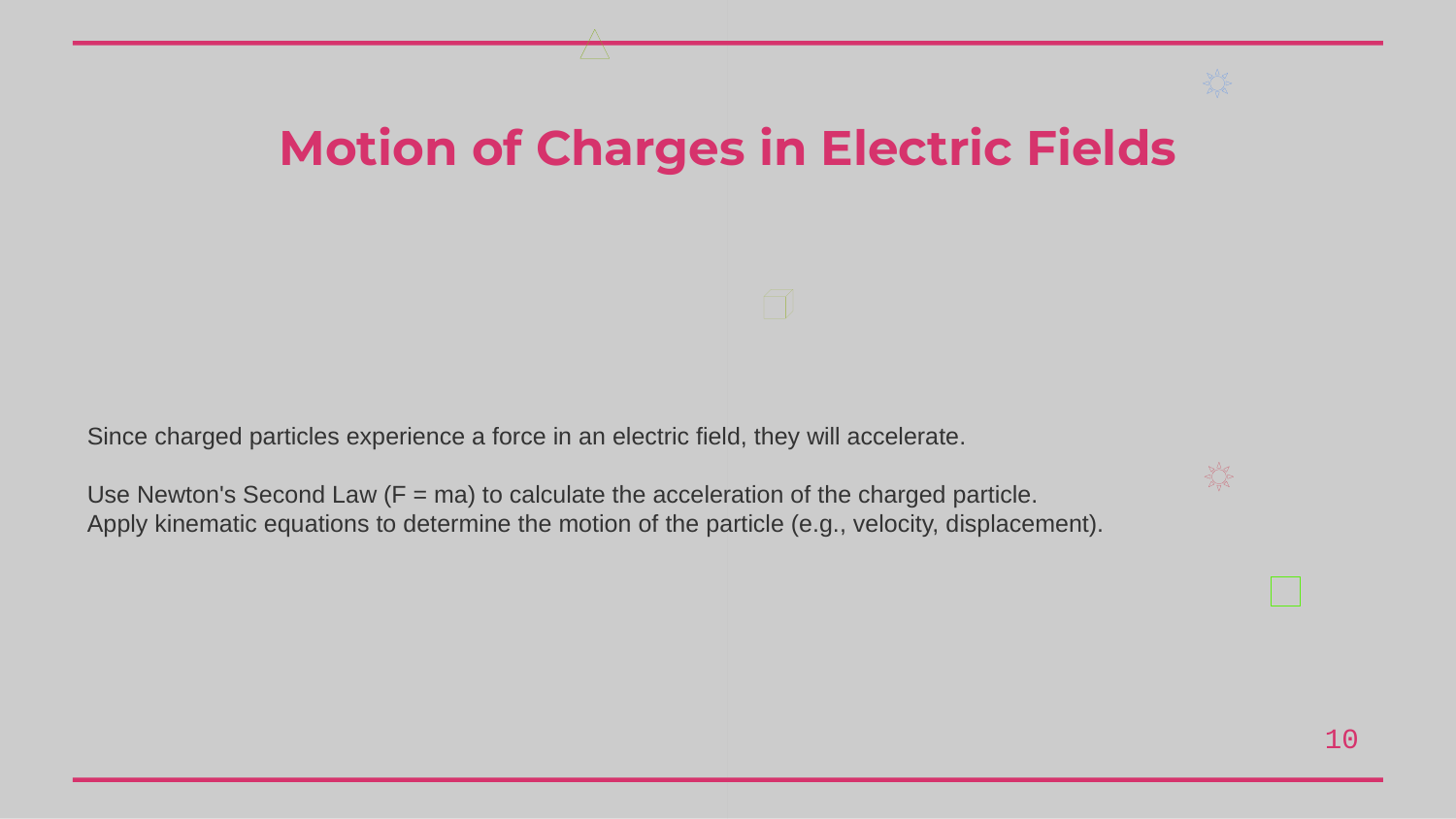

Motion of Charges in Electric Fields
Since charged particles experience a force in an electric field, they will accelerate.

Use Newton's Second Law (F = ma) to calculate the acceleration of the charged particle.
Apply kinematic equations to determine the motion of the particle (e.g., velocity, displacement).

10